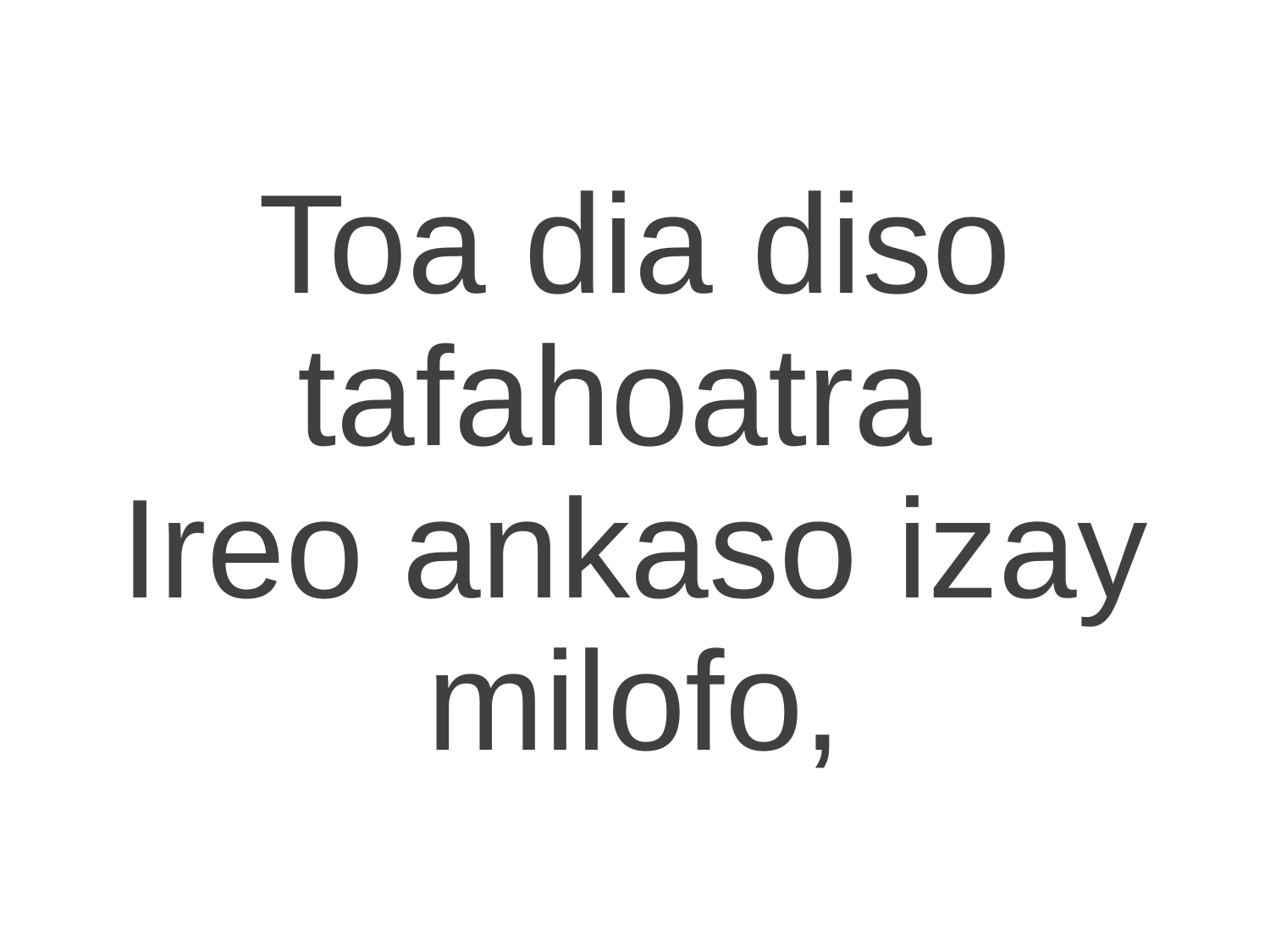

Toa dia diso tafahoatra
Ireo ankaso izay milofo,